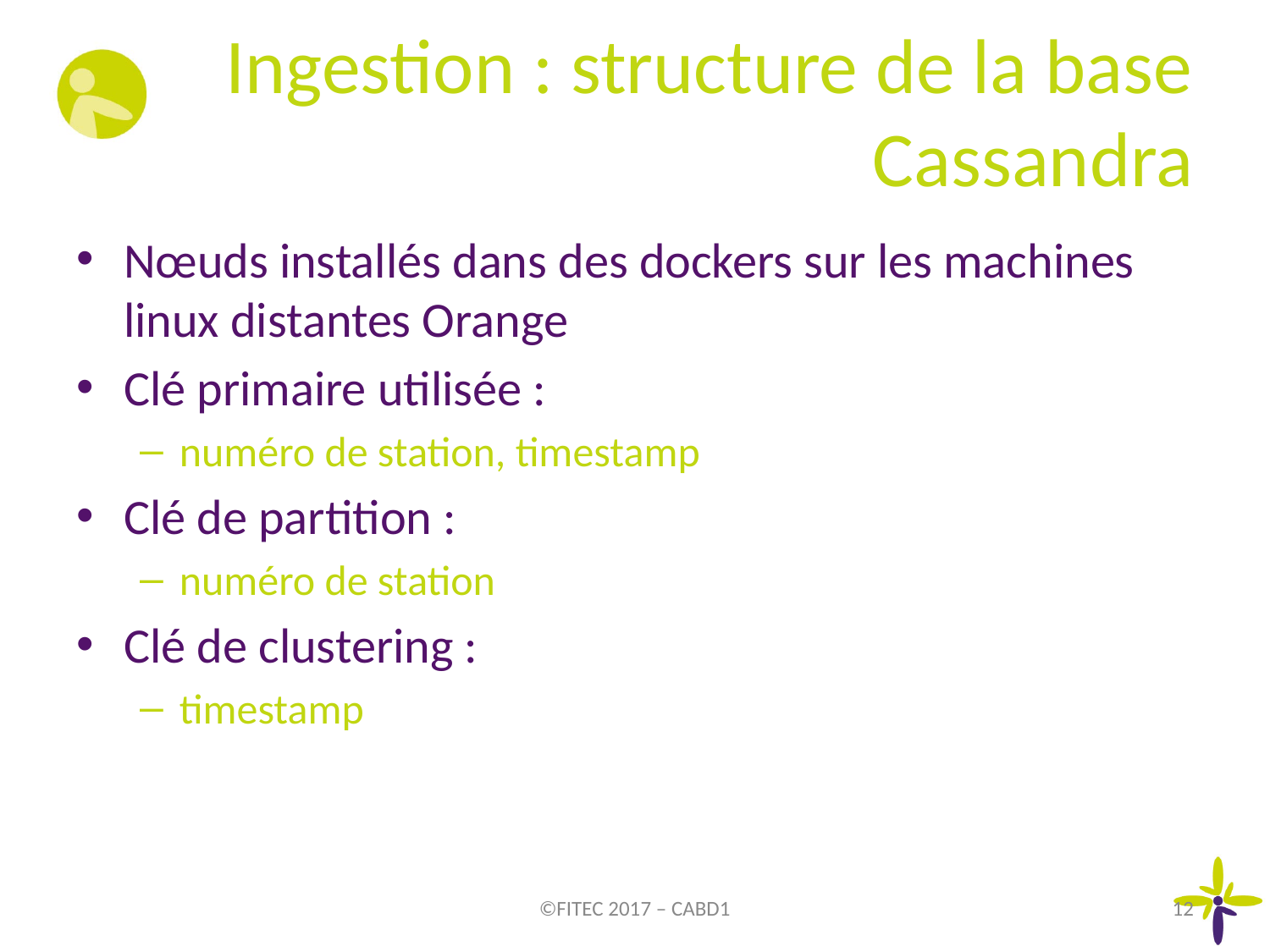

# Ingestion : structure de la base Cassandra
Nœuds installés dans des dockers sur les machines linux distantes Orange
Clé primaire utilisée :
numéro de station, timestamp
Clé de partition :
numéro de station
Clé de clustering :
timestamp

©FITEC 2017 – CABD1
12